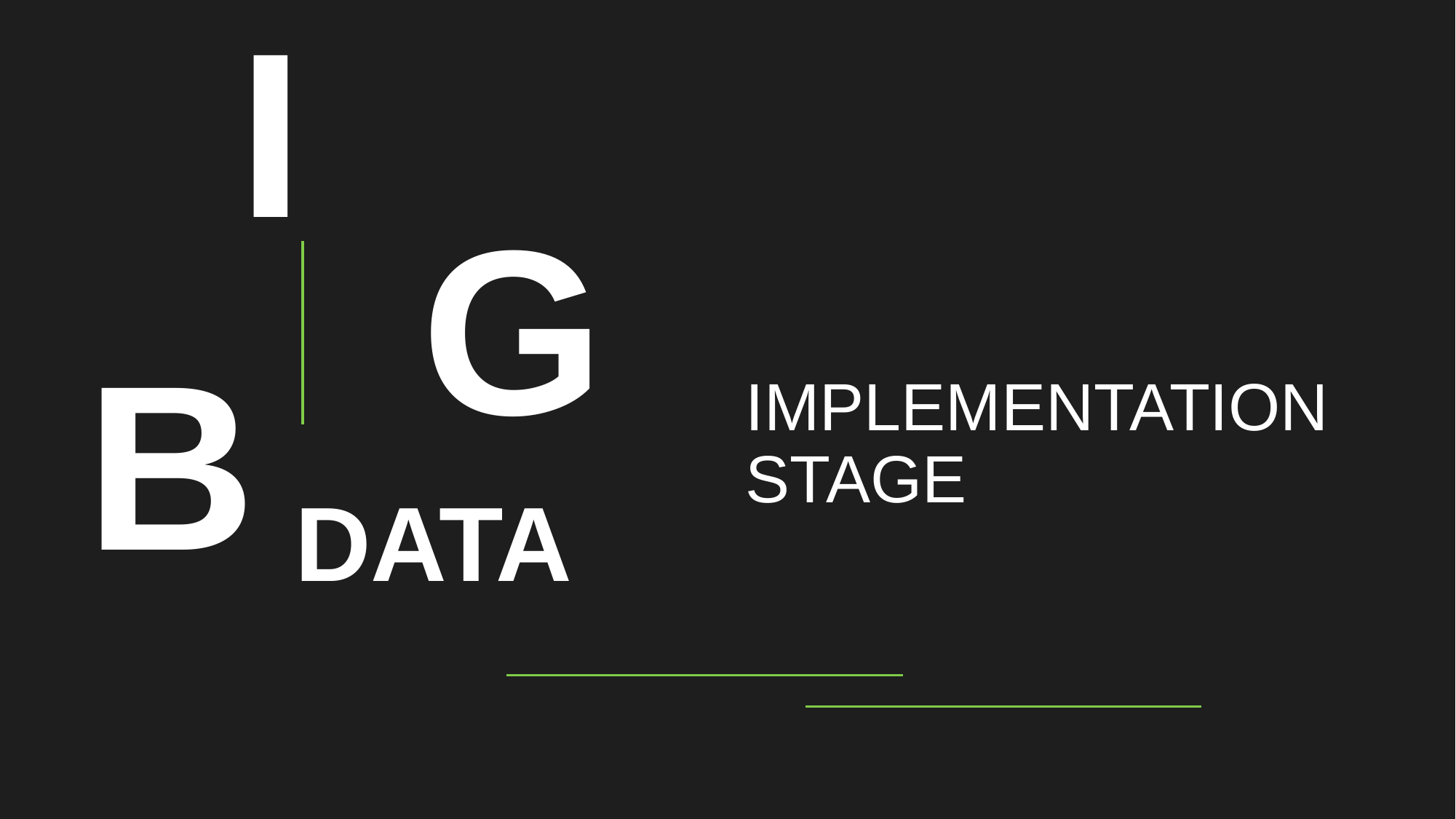

I
G
Implementation
Stage
B
# data